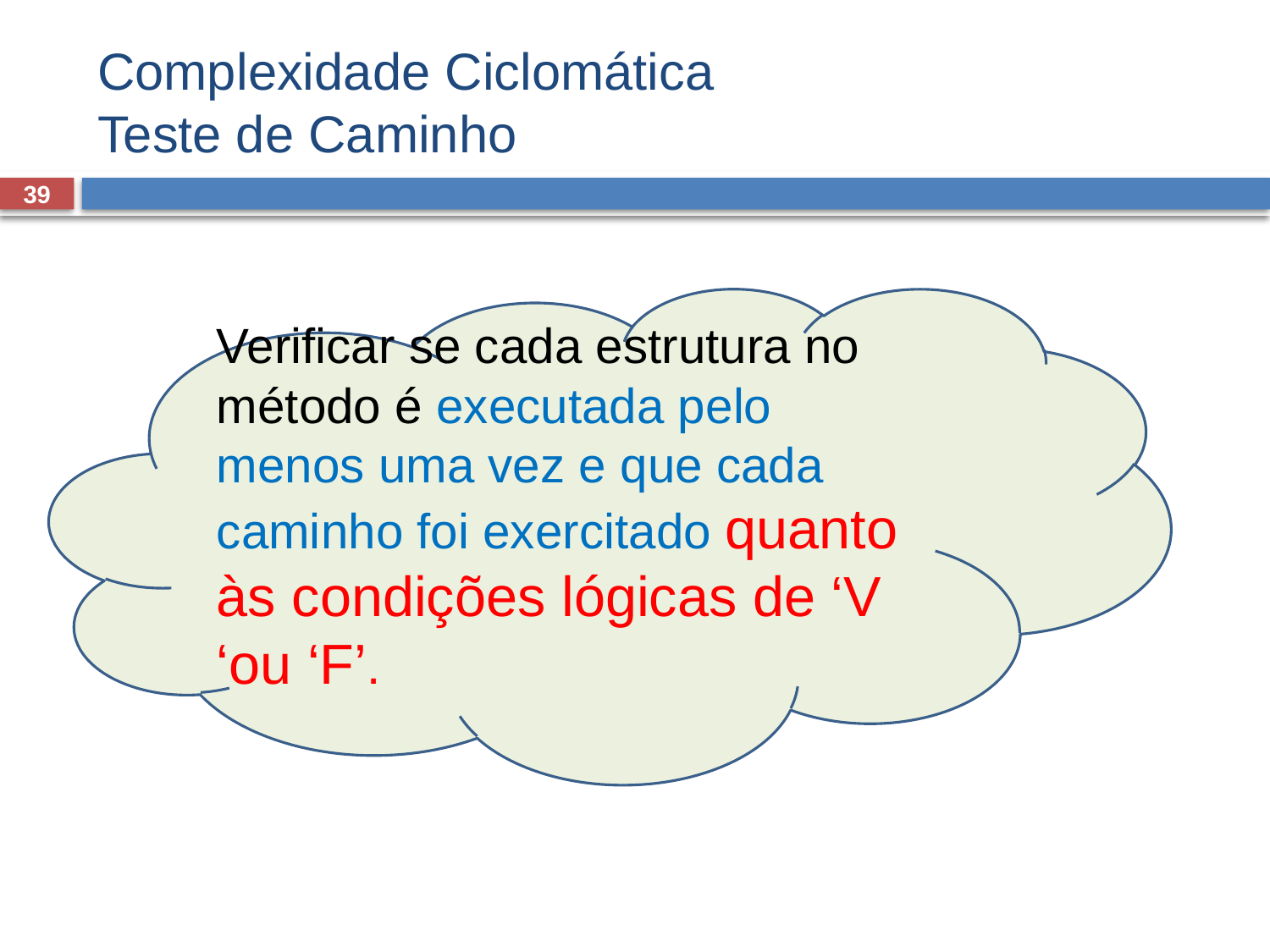

# Complexidade Ciclomática Teste de Caminho
39
Verificar se cada estrutura no método é executada pelo menos uma vez e que cada caminho foi exercitado quanto às condições lógicas de ‘V ‘ou ‘F’.